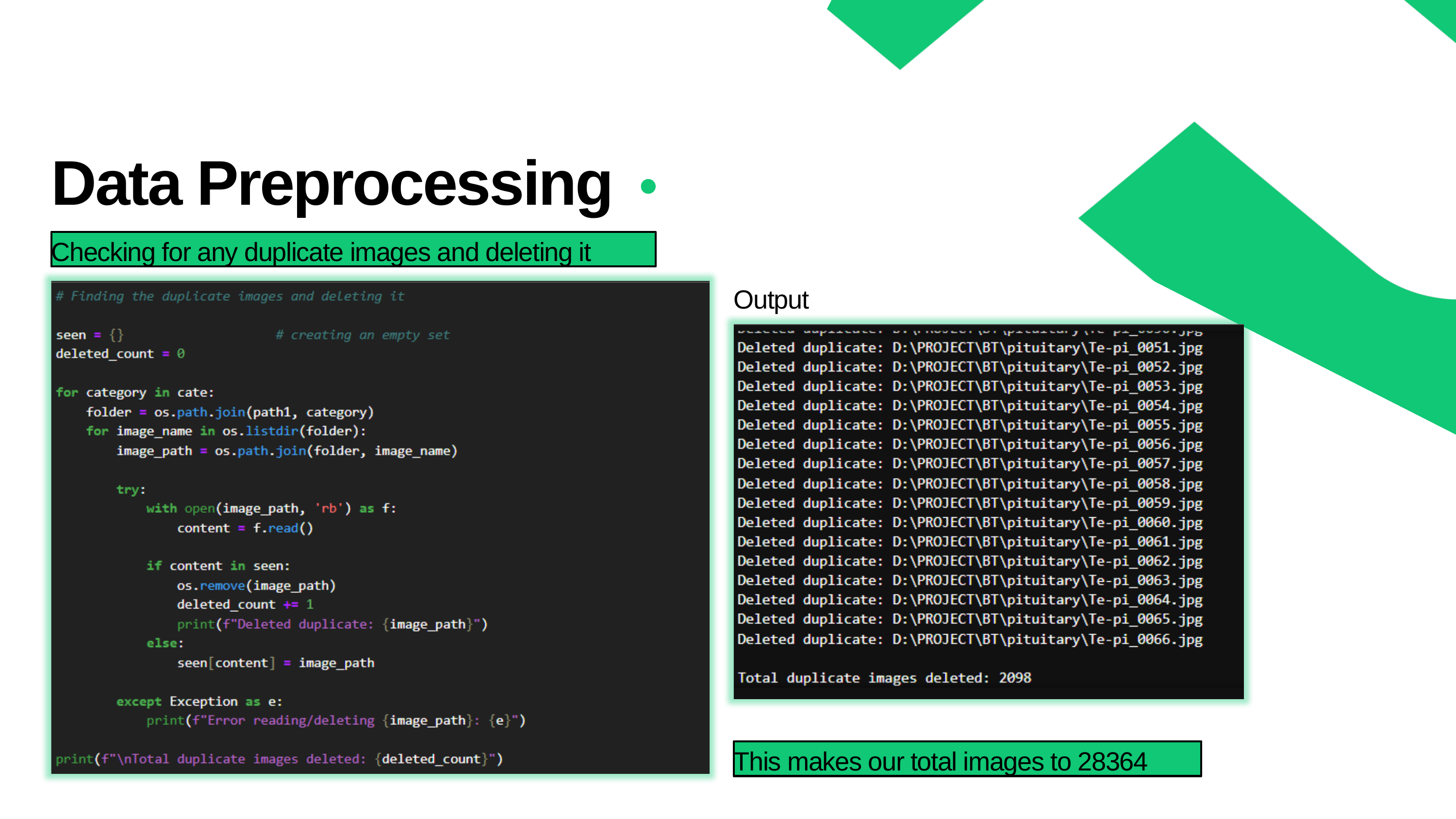

Data Preprocessing

Checking for any duplicate images and deleting it
Output

This makes our total images to 28364